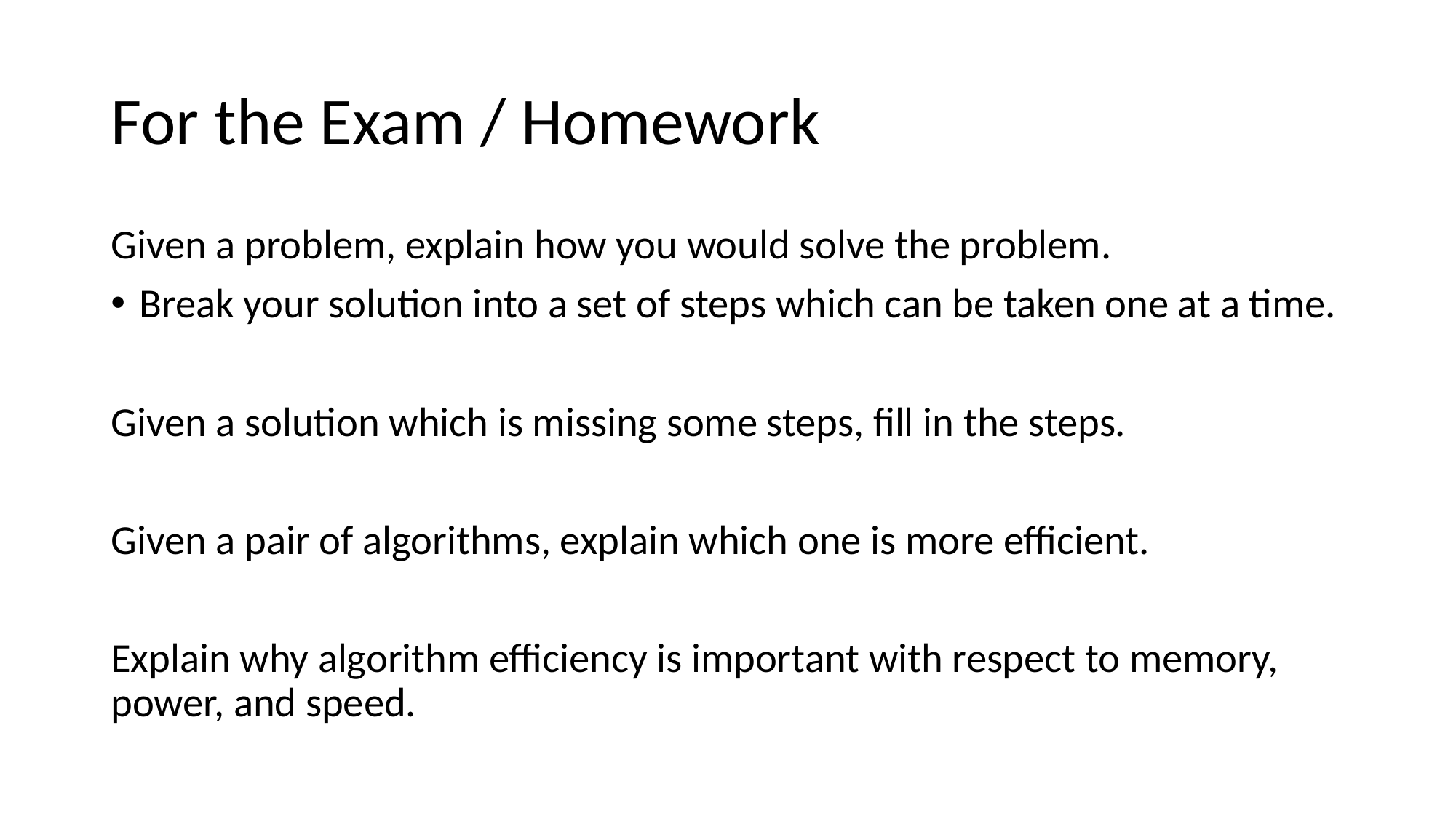

# For the Exam / Homework
Given a problem, explain how you would solve the problem.
Break your solution into a set of steps which can be taken one at a time.

Given a solution which is missing some steps, fill in the steps.

Given a pair of algorithms, explain which one is more efficient.

Explain why algorithm efficiency is important with respect to memory, power, and speed.